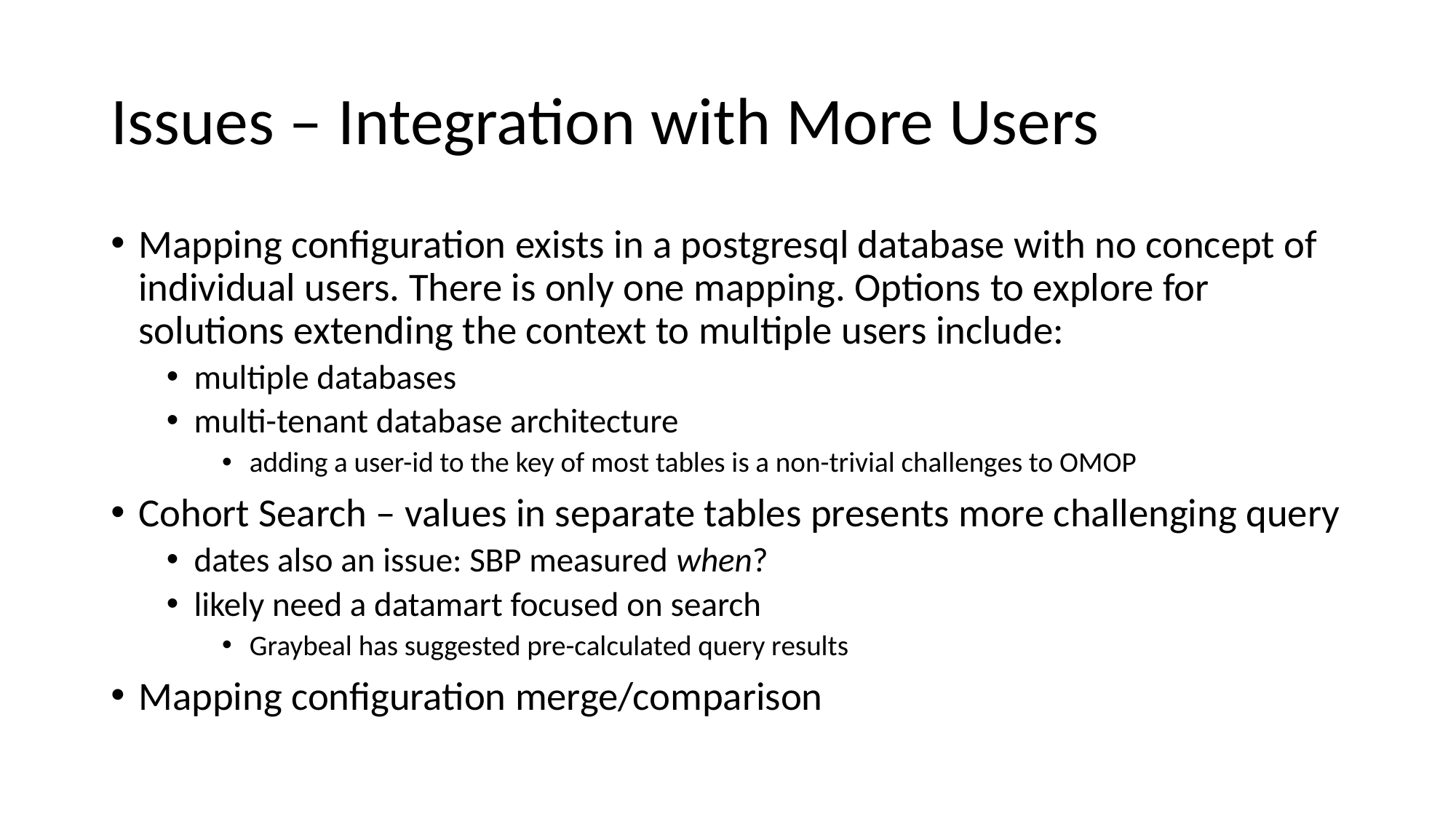

# Issues – Integration with More Users
Mapping configuration exists in a postgresql database with no concept of individual users. There is only one mapping. Options to explore for solutions extending the context to multiple users include:
multiple databases
multi-tenant database architecture
adding a user-id to the key of most tables is a non-trivial challenges to OMOP
Cohort Search – values in separate tables presents more challenging query
dates also an issue: SBP measured when?
likely need a datamart focused on search
Graybeal has suggested pre-calculated query results
Mapping configuration merge/comparison